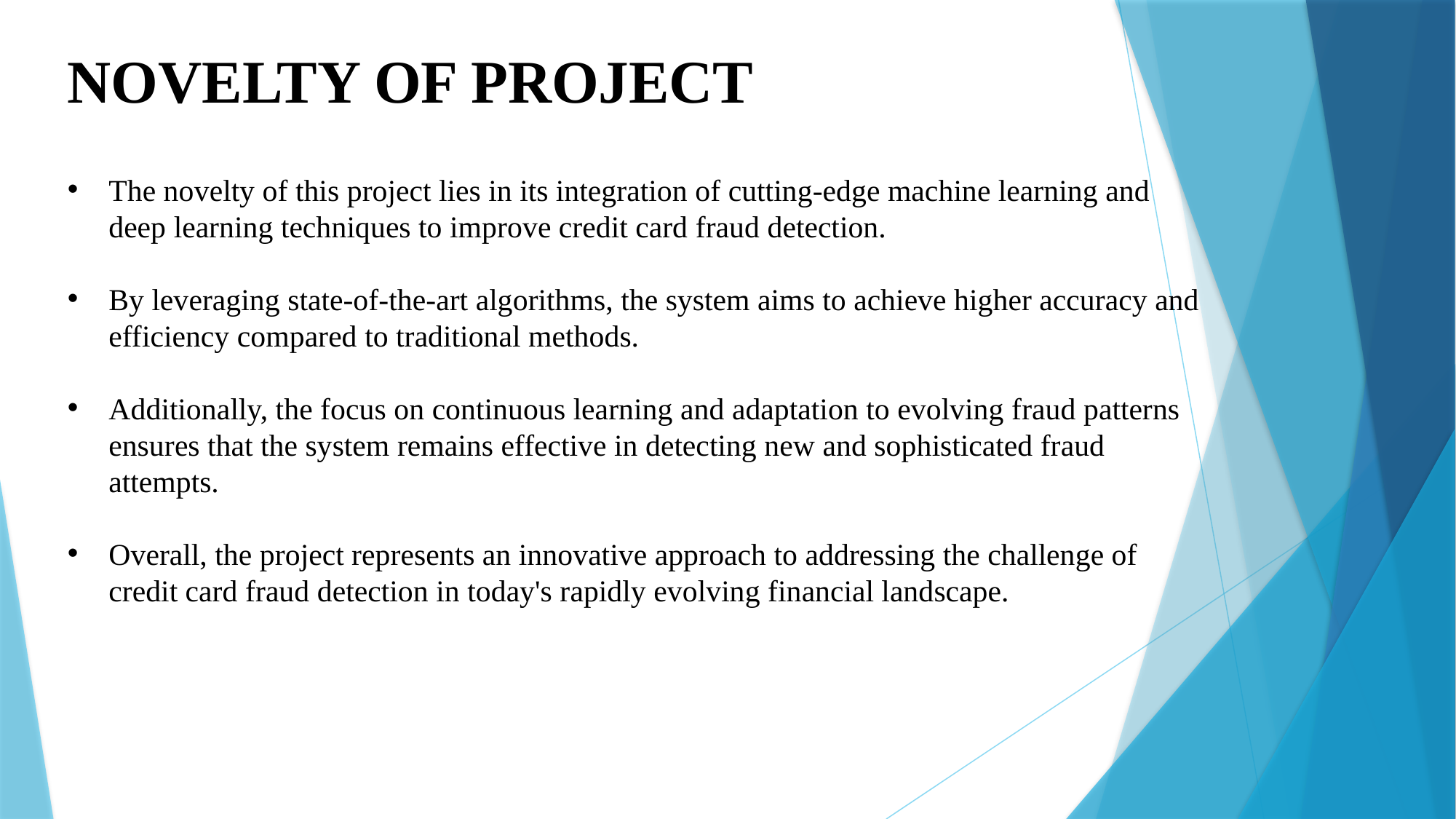

NOVELTY OF PROJECT
The novelty of this project lies in its integration of cutting-edge machine learning and deep learning techniques to improve credit card fraud detection.

By leveraging state-of-the-art algorithms, the system aims to achieve higher accuracy and efficiency compared to traditional methods.

Additionally, the focus on continuous learning and adaptation to evolving fraud patterns ensures that the system remains effective in detecting new and sophisticated fraud attempts.

Overall, the project represents an innovative approach to addressing the challenge of credit card fraud detection in today's rapidly evolving financial landscape.